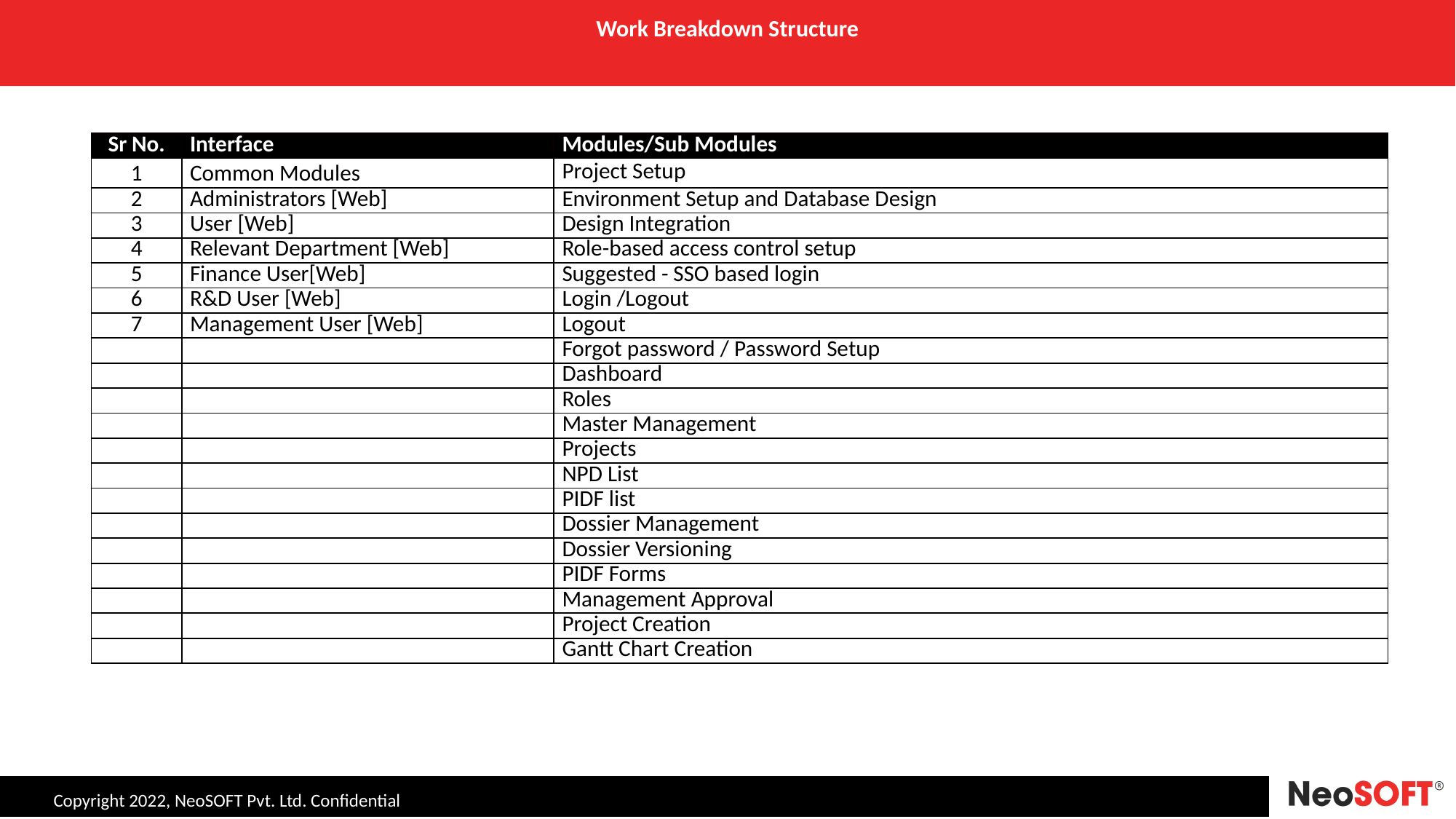

# Work Breakdown Structure
| Sr No. | Interface | Modules/Sub Modules |
| --- | --- | --- |
| 1 | Common Modules | Project Setup |
| 2 | Administrators [Web] | Environment Setup and Database Design |
| 3 | User [Web] | Design Integration |
| 4 | Relevant Department [Web] | Role-based access control setup |
| 5 | Finance User[Web] | Suggested - SSO based login |
| 6 | R&D User [Web] | Login /Logout |
| 7 | Management User [Web] | Logout |
|  |  | Forgot password / Password Setup |
|  |  | Dashboard |
|  |  | Roles |
|  |  | Master Management |
|  |  | Projects |
|  |  | NPD List |
|  |  | PIDF list |
|  |  | Dossier Management |
|  |  | Dossier Versioning |
|  |  | PIDF Forms |
|  |  | Management Approval |
|  |  | Project Creation |
|  |  | Gantt Chart Creation |
6
Copyright 2022, NeoSOFT Pvt. Ltd. Confidential